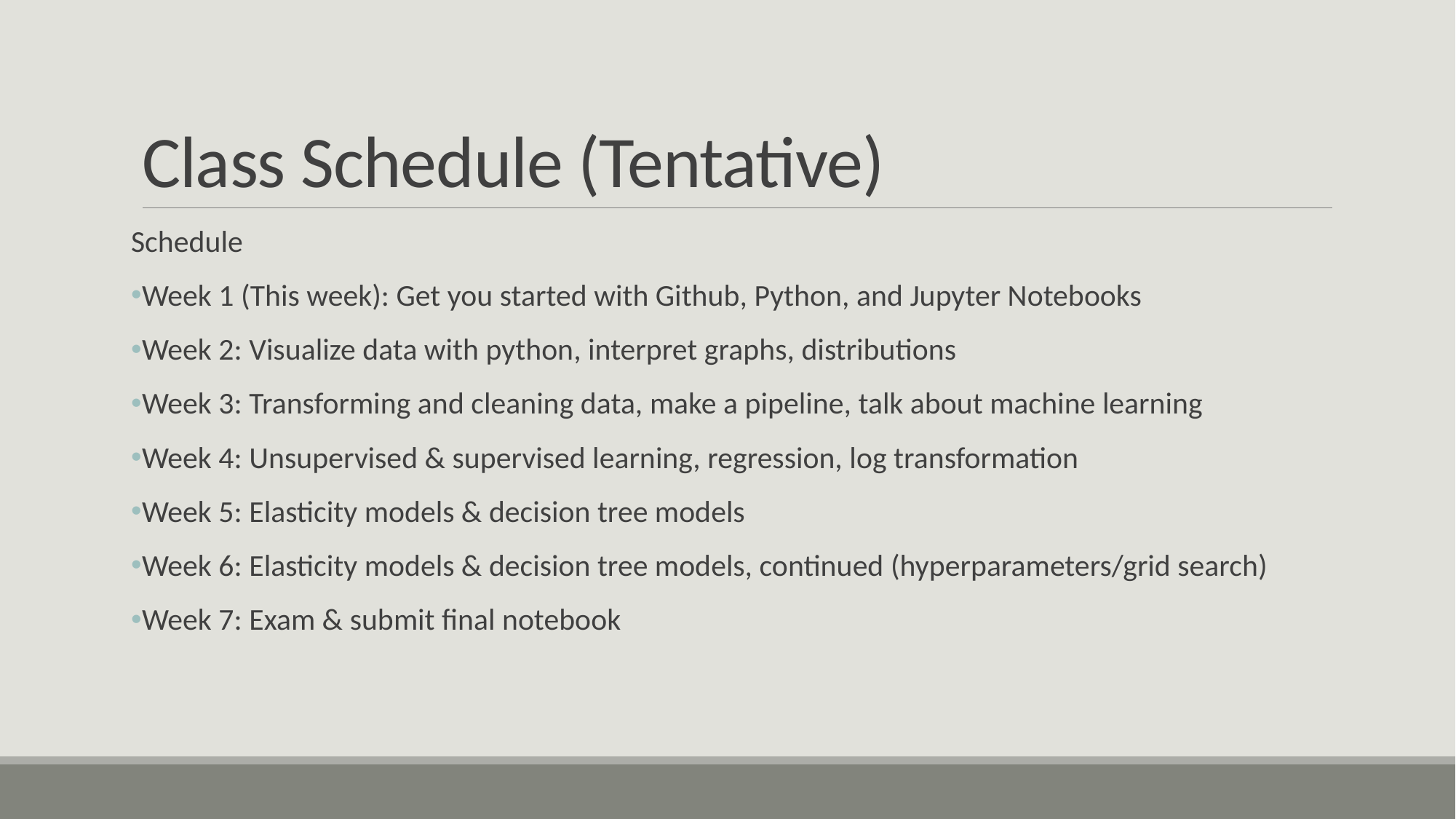

# Class Schedule (Tentative)
Schedule
Week 1 (This week): Get you started with Github, Python, and Jupyter Notebooks
Week 2: Visualize data with python, interpret graphs, distributions
Week 3: Transforming and cleaning data, make a pipeline, talk about machine learning
Week 4: Unsupervised & supervised learning, regression, log transformation
Week 5: Elasticity models & decision tree models
Week 6: Elasticity models & decision tree models, continued (hyperparameters/grid search)
Week 7: Exam & submit final notebook